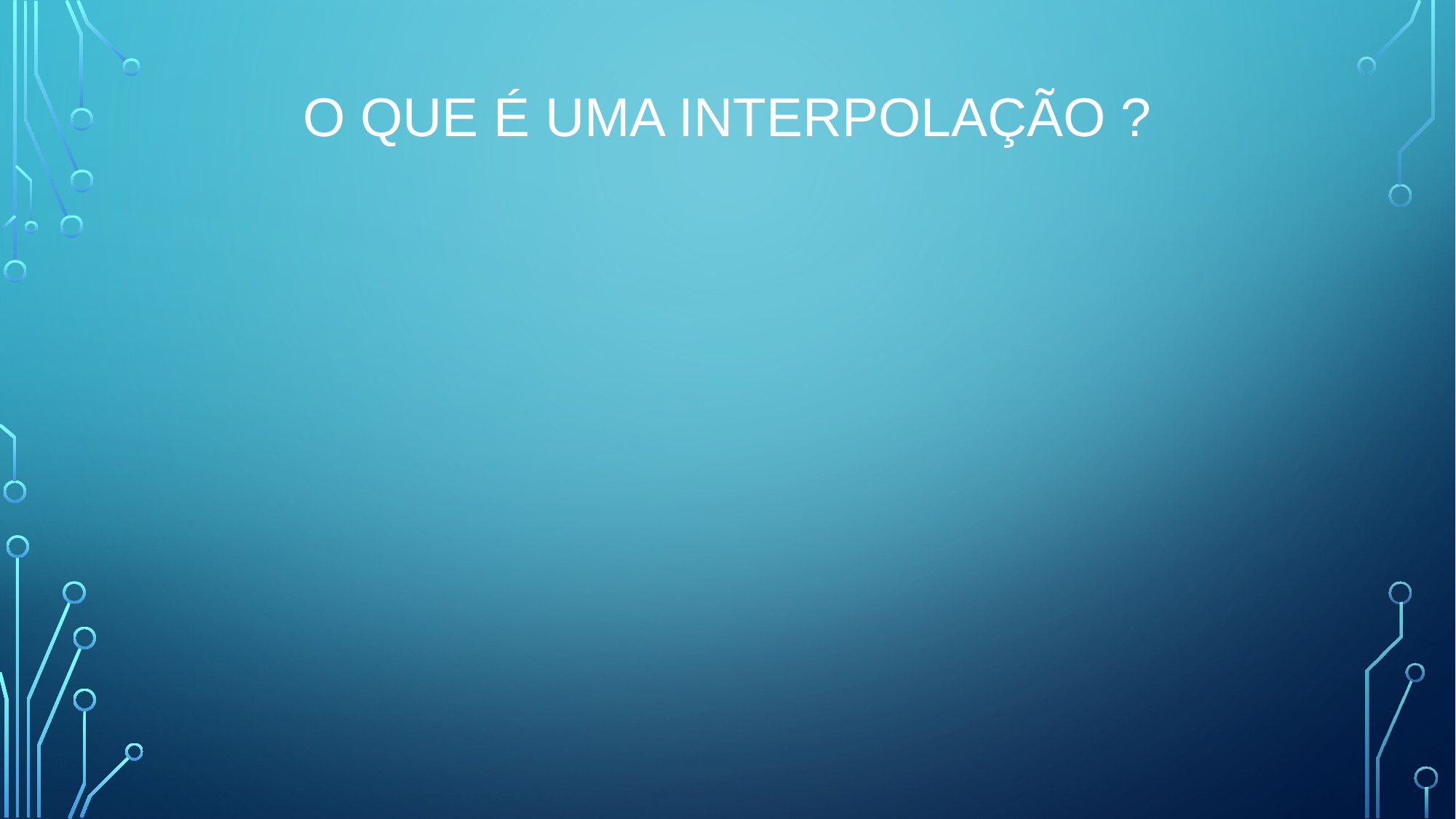

# O que é uma interpolação ?